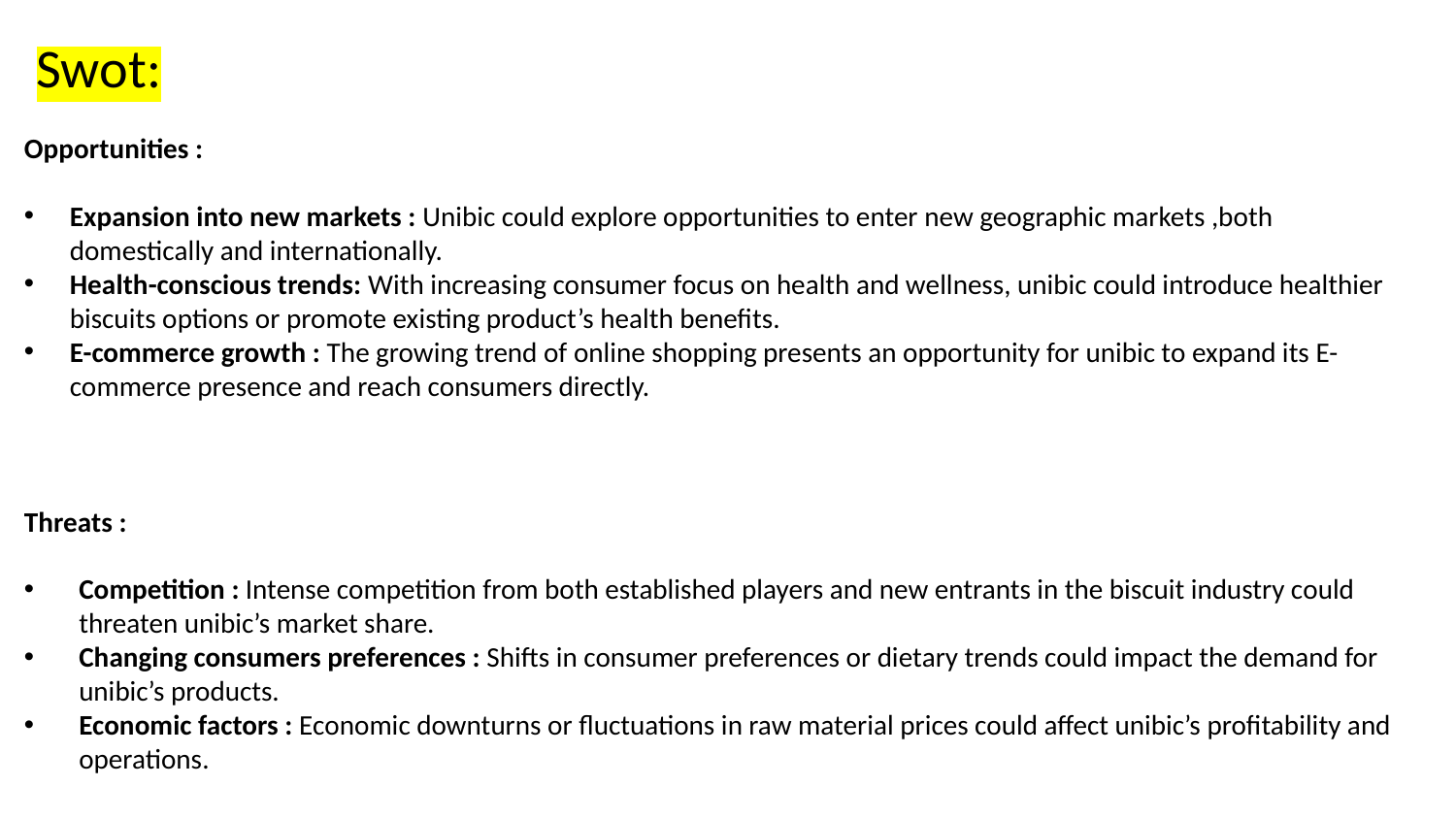

# Swot:
Opportunities :

Expansion into new markets : Unibic could explore opportunities to enter new geographic markets ,both domestically and internationally.
Health-conscious trends: With increasing consumer focus on health and wellness, unibic could introduce healthier biscuits options or promote existing product’s health benefits.
E-commerce growth : The growing trend of online shopping presents an opportunity for unibic to expand its E-commerce presence and reach consumers directly.

Threats :

Competition : Intense competition from both established players and new entrants in the biscuit industry could threaten unibic’s market share.
Changing consumers preferences : Shifts in consumer preferences or dietary trends could impact the demand for unibic’s products.
Economic factors : Economic downturns or fluctuations in raw material prices could affect unibic’s profitability and operations.